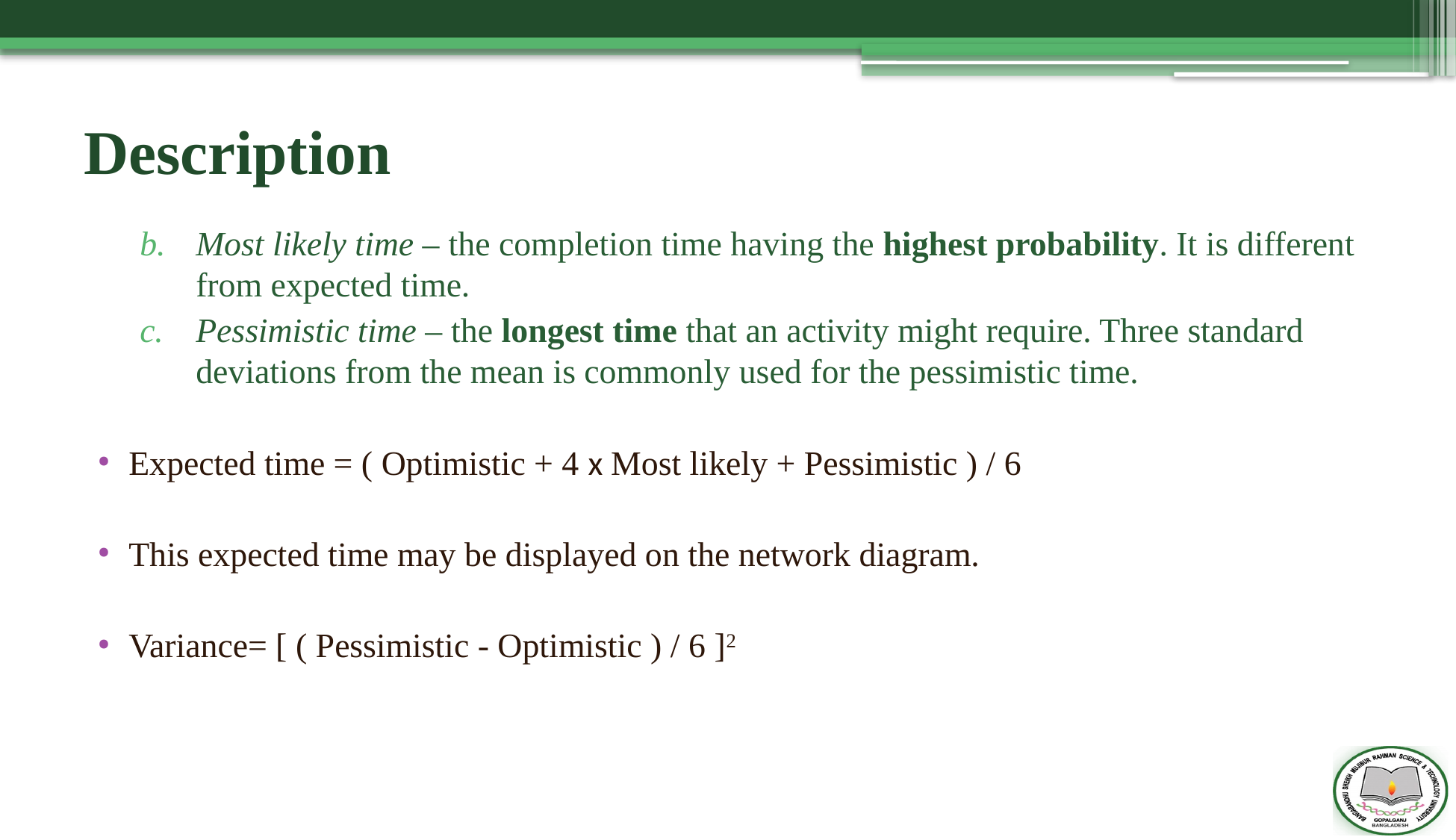

# Description
Most likely time – the completion time having the highest probability. It is different from expected time.
Pessimistic time – the longest time that an activity might require. Three standard deviations from the mean is commonly used for the pessimistic time.

Expected time = ( Optimistic + 4 x Most likely + Pessimistic ) / 6

This expected time may be displayed on the network diagram.

Variance= [ ( Pessimistic - Optimistic ) / 6 ]2